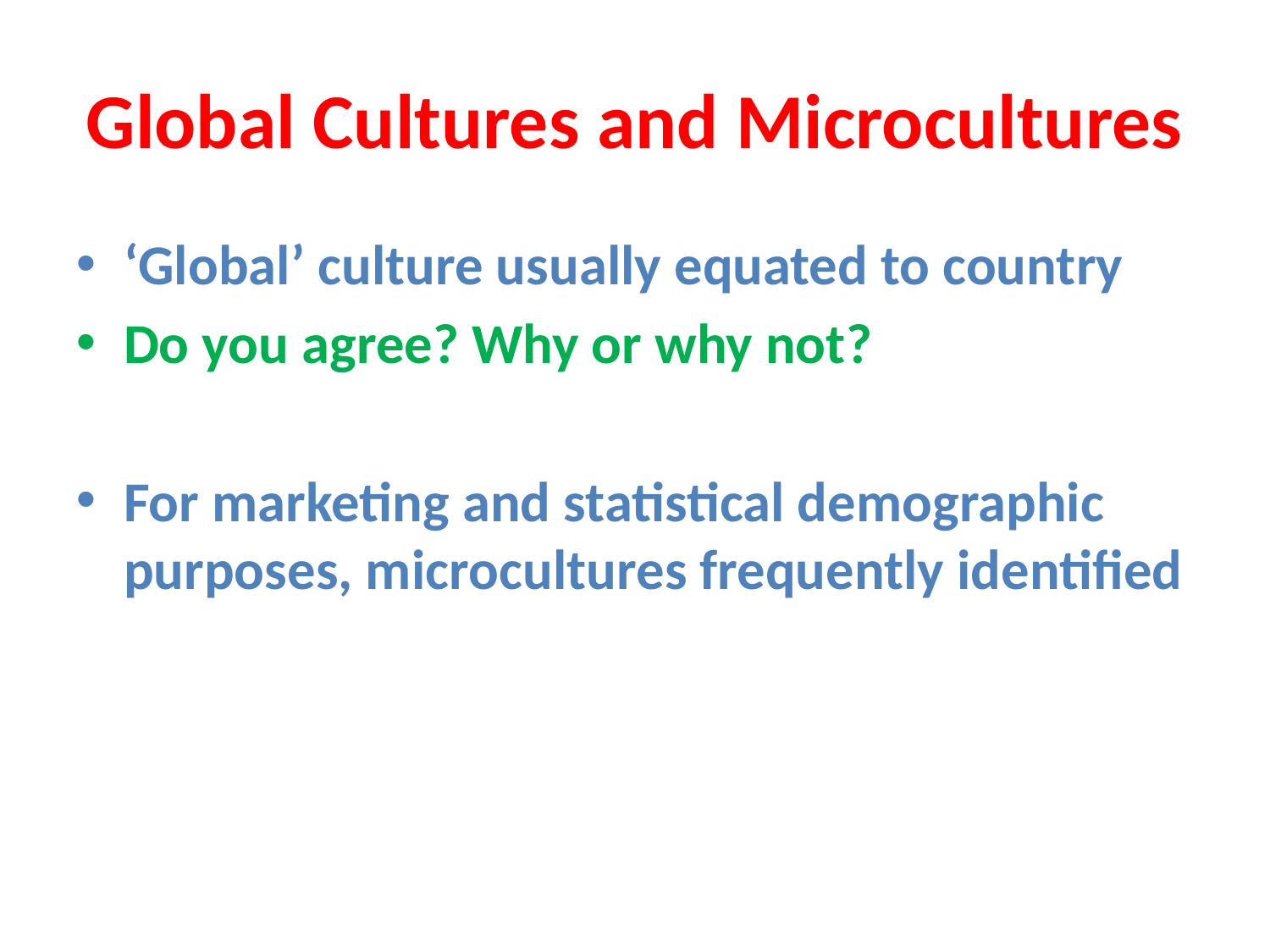

Global Cultures and Microcultures
‘Global’ culture usually equated to country
Do you agree? Why or why not?

For marketing and statistical demographic purposes, microcultures frequently identified